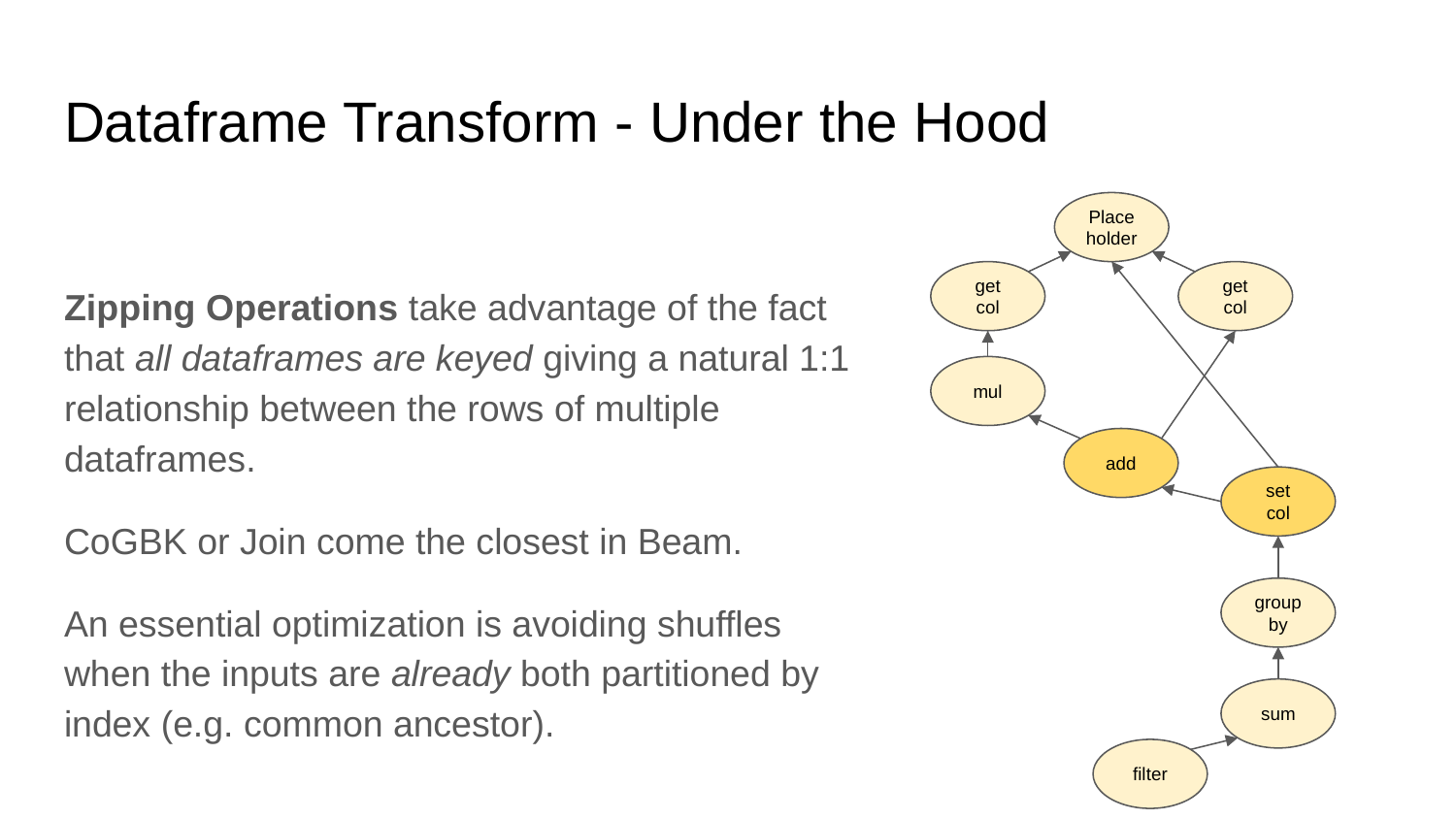

# Dataframe Transform - Under the Hood

Place
holder
get
col
get
col
Zipping Operations take advantage of the fact that all dataframes are keyed giving a natural 1:1 relationship between the rows of multiple dataframes.
CoGBK or Join come the closest in Beam.
An essential optimization is avoiding shuffles when the inputs are already both partitioned by index (e.g. common ancestor).
mul
add
set
col
group
by
sum
filter